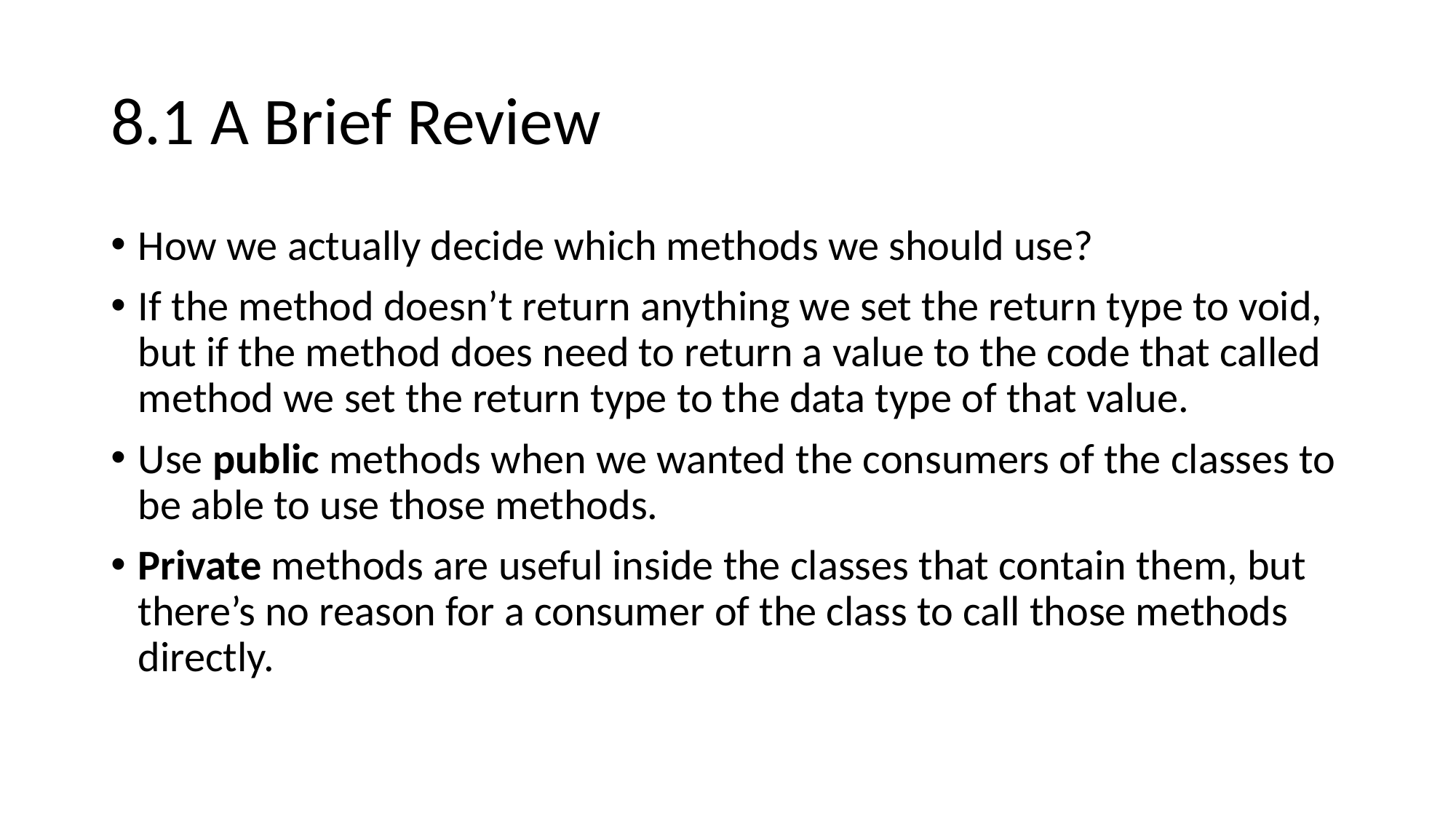

# 8.1 A Brief Review
How we actually decide which methods we should use?
If the method doesn’t return anything we set the return type to void, but if the method does need to return a value to the code that called method we set the return type to the data type of that value.
Use public methods when we wanted the consumers of the classes to be able to use those methods.
Private methods are useful inside the classes that contain them, but there’s no reason for a consumer of the class to call those methods directly.